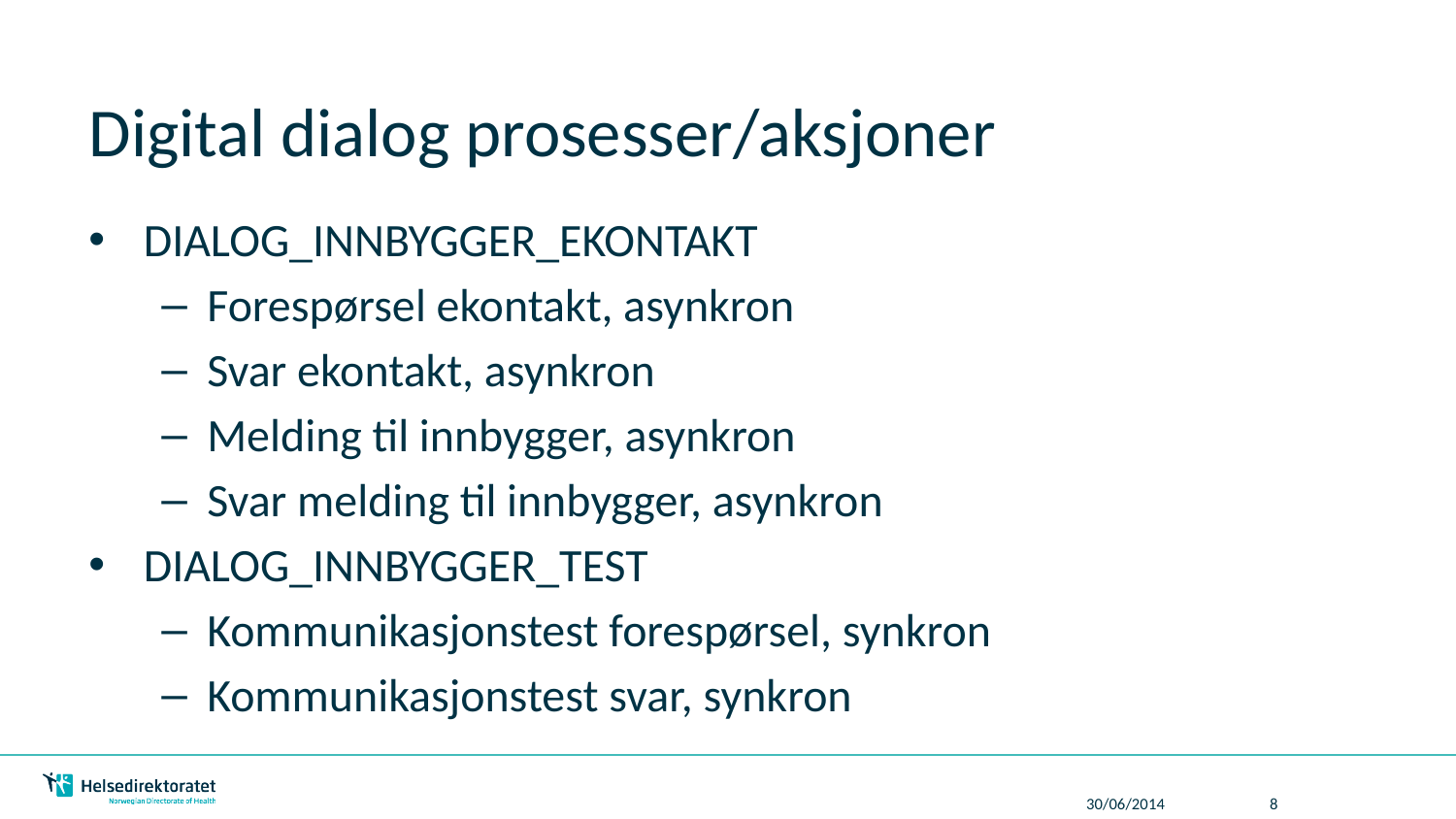

# Digital dialog prosesser/aksjoner
DIALOG_INNBYGGER_EKONTAKT
Forespørsel ekontakt, asynkron
Svar ekontakt, asynkron
Melding til innbygger, asynkron
Svar melding til innbygger, asynkron
DIALOG_INNBYGGER_TEST
Kommunikasjonstest forespørsel, synkron
Kommunikasjonstest svar, synkron

30/06/2014
8